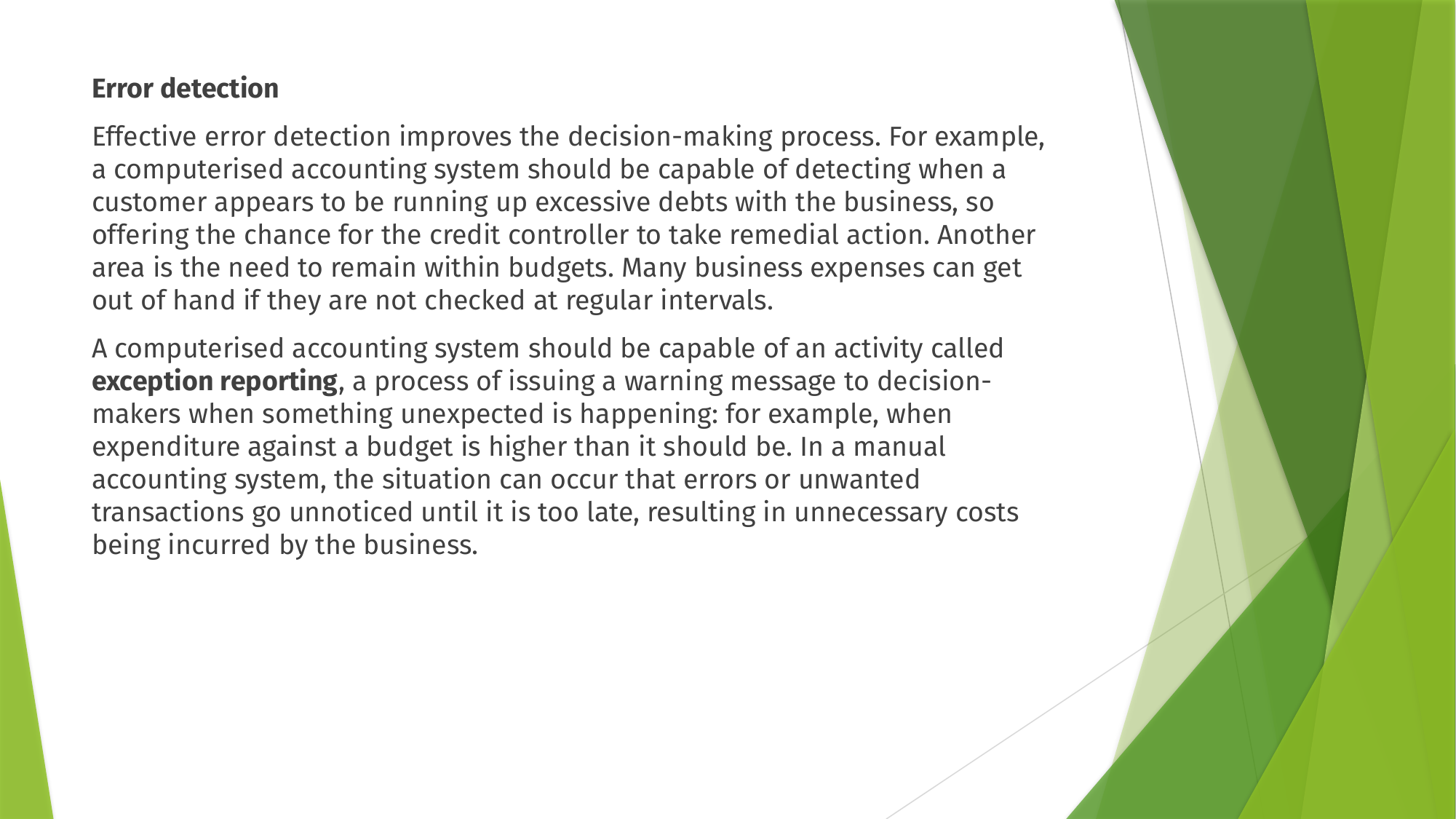

Error detection
Effective error detection improves the decision-making process. For example, a computerised accounting system should be capable of detecting when a customer appears to be running up excessive debts with the business, so offering the chance for the credit controller to take remedial action. Another area is the need to remain within budgets. Many business expenses can get out of hand if they are not checked at regular intervals.
A computerised accounting system should be capable of an activity called exception reporting, a process of issuing a warning message to decision-makers when something unexpected is happening: for example, when expenditure against a budget is higher than it should be. In a manual accounting system, the situation can occur that errors or unwanted transactions go unnoticed until it is too late, resulting in unnecessary costs being incurred by the business.